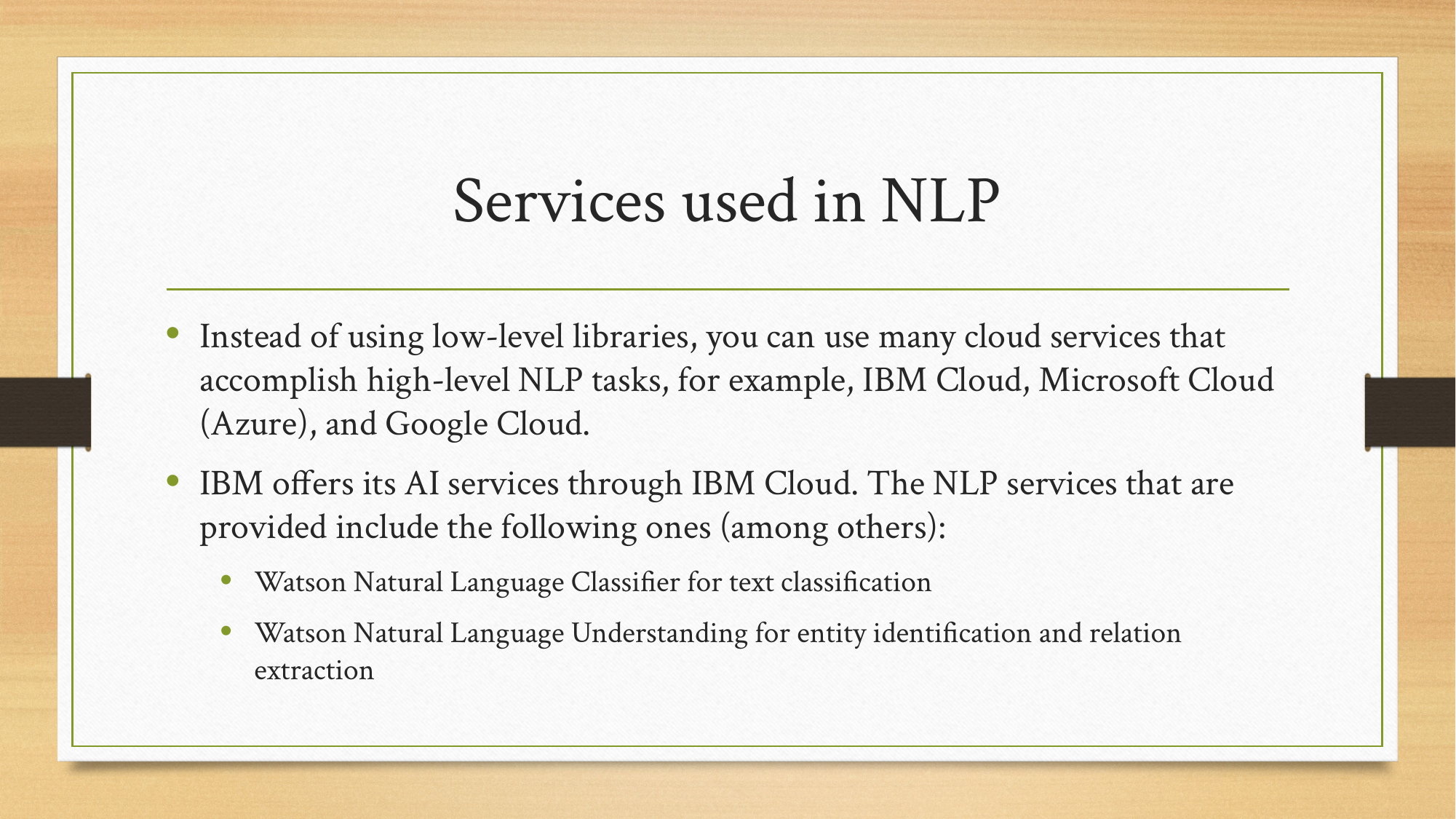

# Services used in NLP
Instead of using low-level libraries, you can use many cloud services that accomplish high-level NLP tasks, for example, IBM Cloud, Microsoft Cloud (Azure), and Google Cloud.
IBM offers its AI services through IBM Cloud. The NLP services that are provided include the following ones (among others):
Watson Natural Language Classifier for text classification
Watson Natural Language Understanding for entity identification and relation extraction